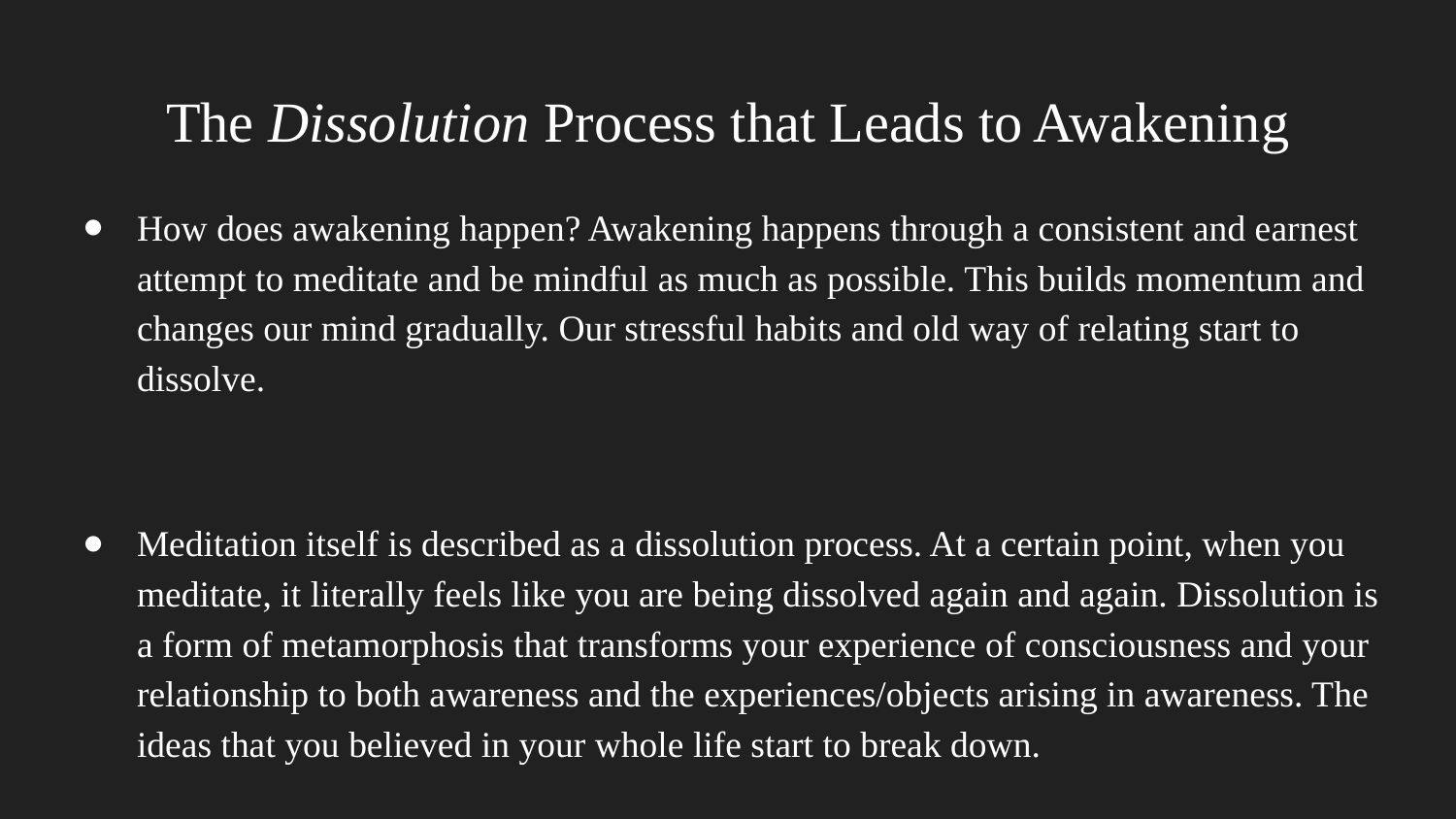

# The Dissolution Process that Leads to Awakening
How does awakening happen? Awakening happens through a consistent and earnest attempt to meditate and be mindful as much as possible. This builds momentum and changes our mind gradually. Our stressful habits and old way of relating start to dissolve.

Meditation itself is described as a dissolution process. At a certain point, when you meditate, it literally feels like you are being dissolved again and again. Dissolution is a form of metamorphosis that transforms your experience of consciousness and your relationship to both awareness and the experiences/objects arising in awareness. The ideas that you believed in your whole life start to break down.